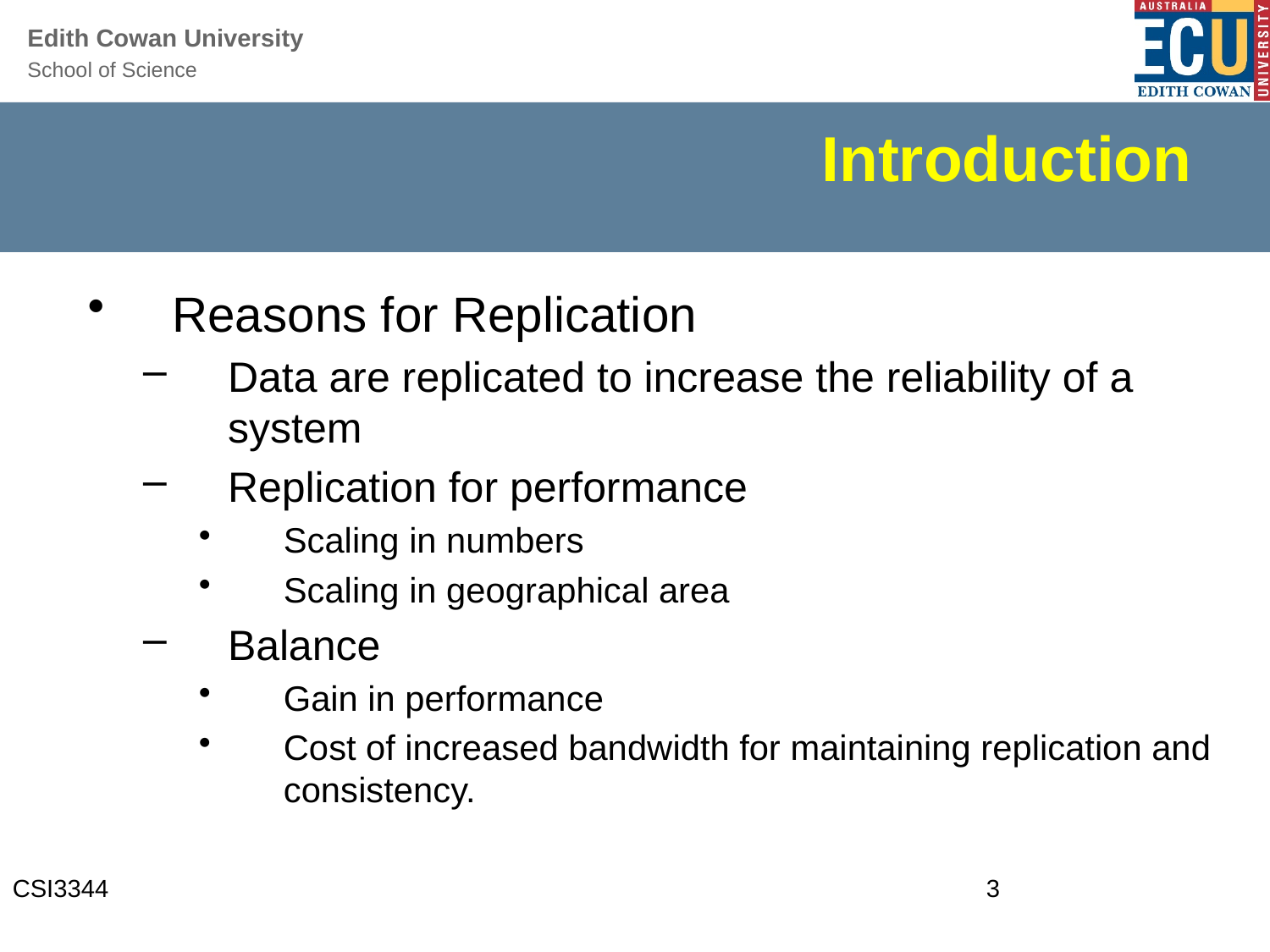

# Introduction
Reasons for Replication
Data are replicated to increase the reliability of a system
Replication for performance
Scaling in numbers
Scaling in geographical area
Balance
Gain in performance
Cost of increased bandwidth for maintaining replication and consistency.
CSI3344
3